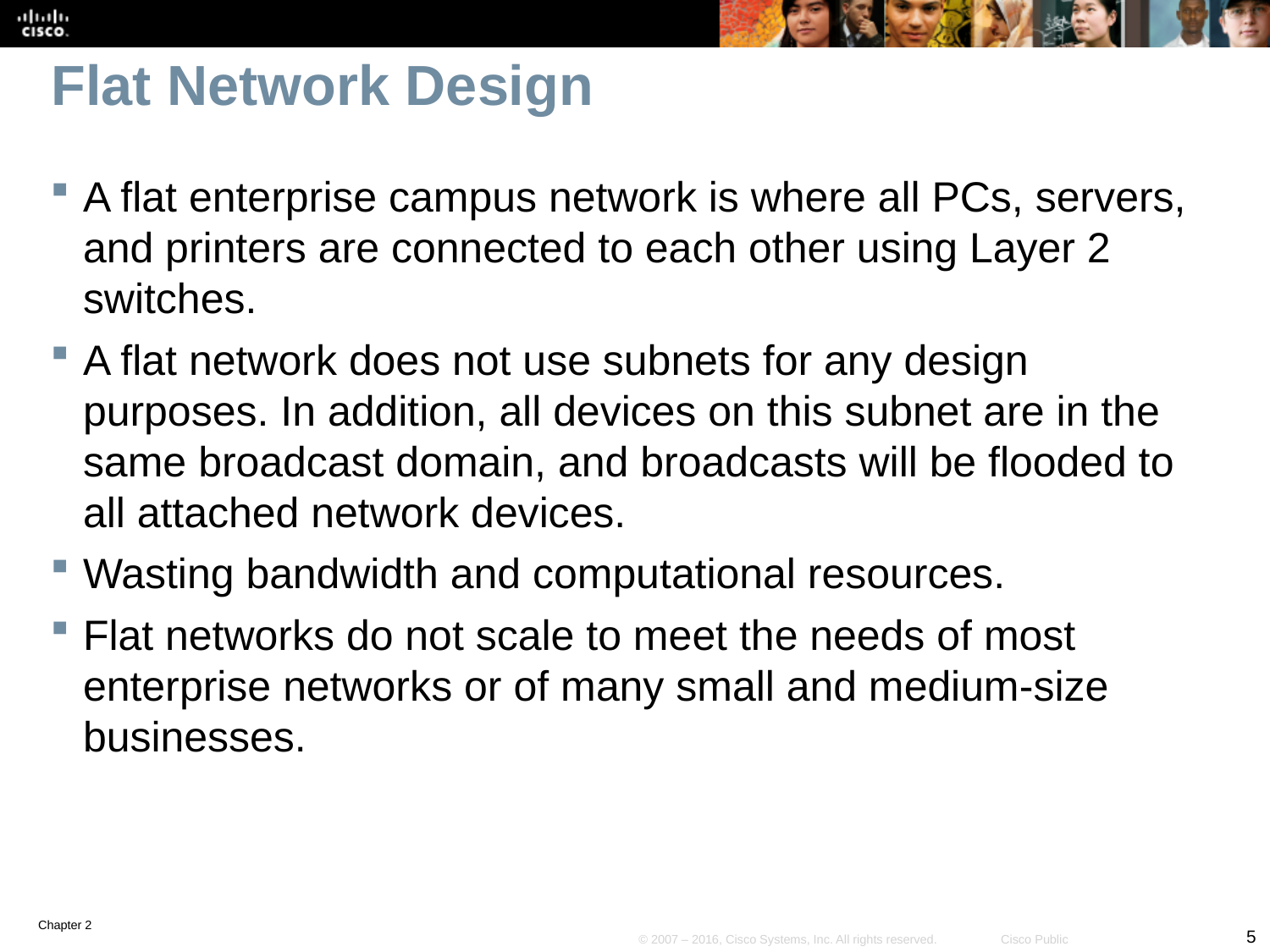

# Flat Network Design
A flat enterprise campus network is where all PCs, servers, and printers are connected to each other using Layer 2 switches.
A flat network does not use subnets for any design purposes. In addition, all devices on this subnet are in the same broadcast domain, and broadcasts will be flooded to all attached network devices.
Wasting bandwidth and computational resources.
Flat networks do not scale to meet the needs of most enterprise networks or of many small and medium-size businesses.